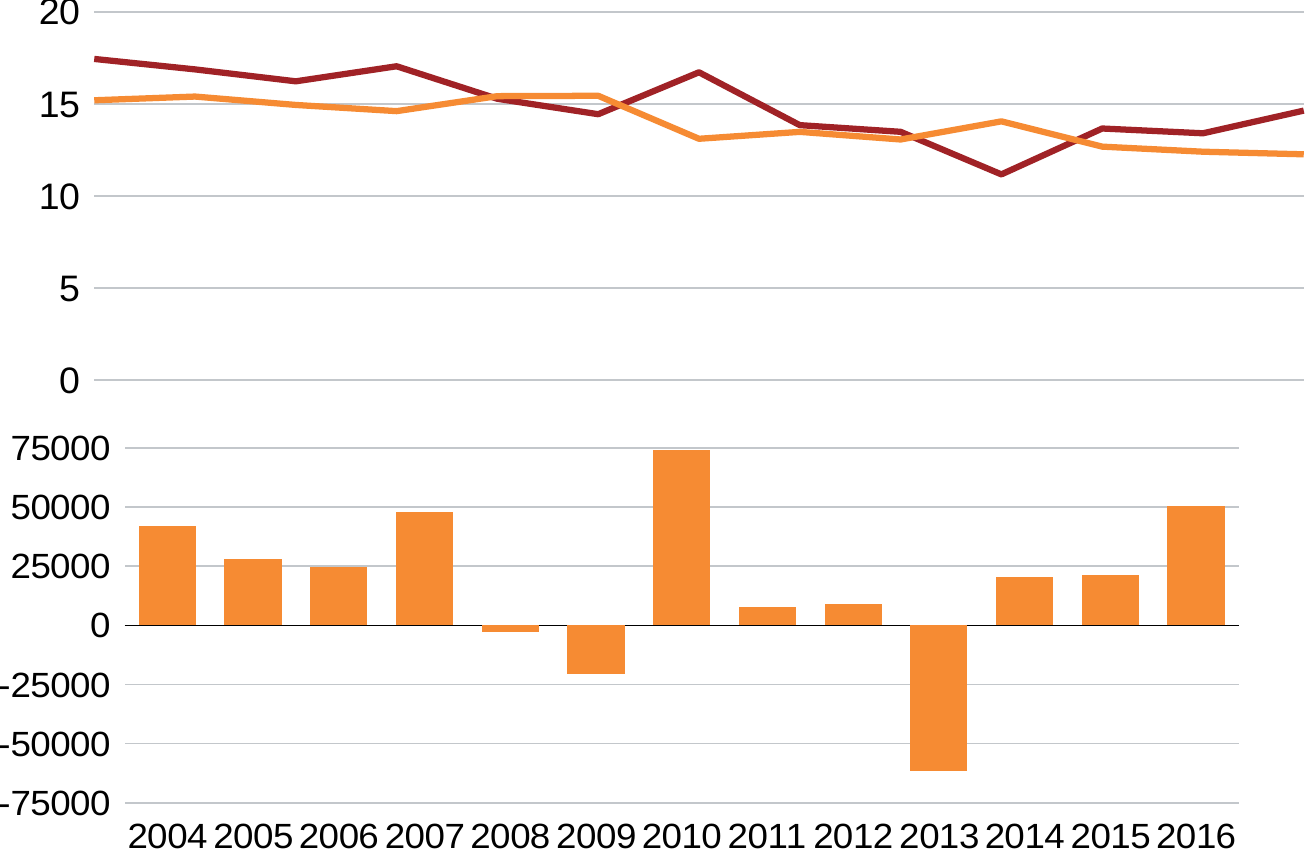

### Chart

| Category | Firm Entry (%) | Firm Exit (%) |
|---|---|---|
| 2004 | 17.43929407068817 | 15.19538312299455 |
| 2005 | 16.871569364704822 | 15.396824649237248 |
| 2006 | 16.22298730124677 | 14.943055704537391 |
| 2007 | 17.041998424568984 | 14.604866727395951 |
| 2008 | 15.276242414717245 | 15.420873213267273 |
| 2009 | 14.43790849357729 | 15.43791380299828 |
| 2010 | 16.71442406816987 | 13.105407964920254 |
| 2011 | 13.847457228249358 | 13.482126467888827 |
| 2012 | 13.483370005421092 | 13.067502902816152 |
| 2013 | 11.172242770679219 | 14.049680564895764 |
| 2014 | 13.66339594915722 | 12.677853078330848 |
| 2015 | 13.406251517740058 | 12.40285273231303 |
| 2016 | 14.63463501215094 | 12.262950592461468 |

### Chart

| Category | Net new firms |
|---|---|
| 2004 | 41938.0 |
| 2005 | 28181.0 |
| 2006 | 24819.0 |
| 2007 | 47863.0 |
| 2008 | -3000.0 |
| 2009 | -20718.0 |
| 2010 | 74008.0 |
| 2011 | 7762.0 |
| 2012 | 8868.0 |
| 2013 | -61614.0 |
| 2014 | 20496.0 |
| 2015 | 21073.0 |
| 2016 | 50309.0 |